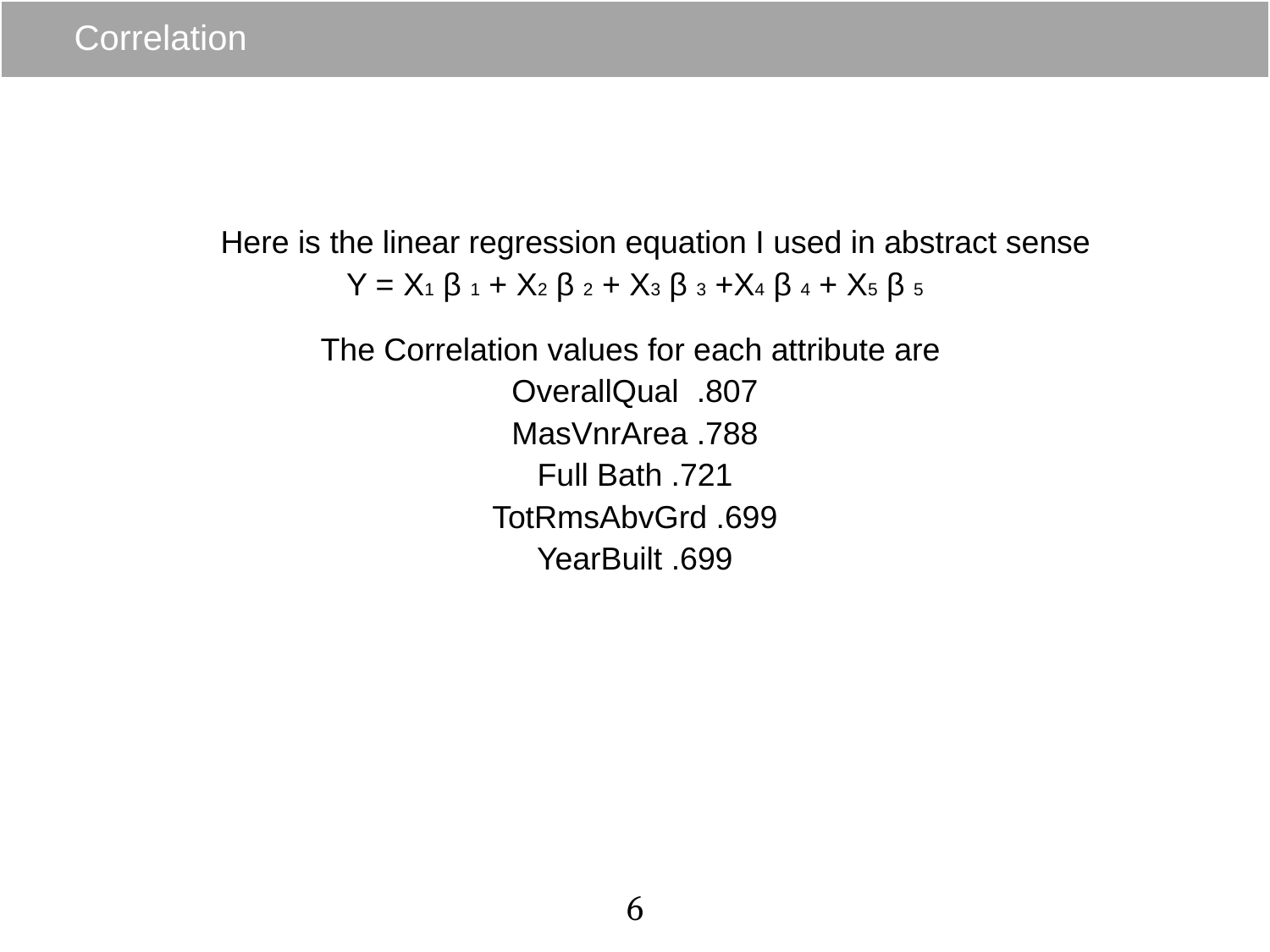

# Correlation

	Here is the linear regression equation I used in abstract sense
Y = X1 β 1 + X2 β 2 + X3 β 3 +X4 β 4 + X5 β 5

The Correlation values for each attribute are
OverallQual  .807
MasVnrArea .788
Full Bath .721
TotRmsAbvGrd .699
YearBuilt .699
6